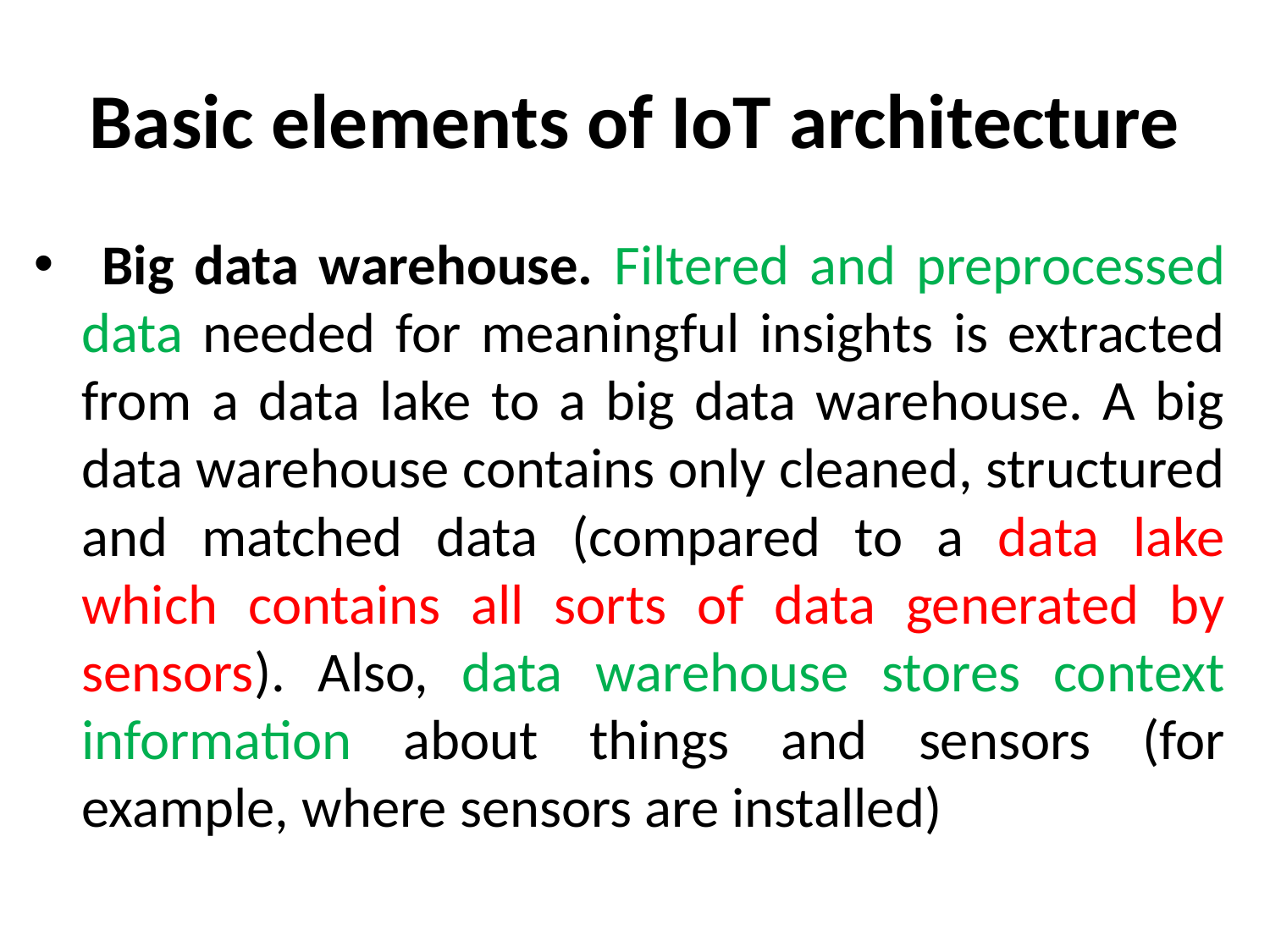

# Basic elements of IoT architecture
 Big data warehouse. Filtered and preprocessed data needed for meaningful insights is extracted from a data lake to a big data warehouse. A big data warehouse contains only cleaned, structured and matched data (compared to a data lake which contains all sorts of data generated by sensors). Also, data warehouse stores context information about things and sensors (for example, where sensors are installed)